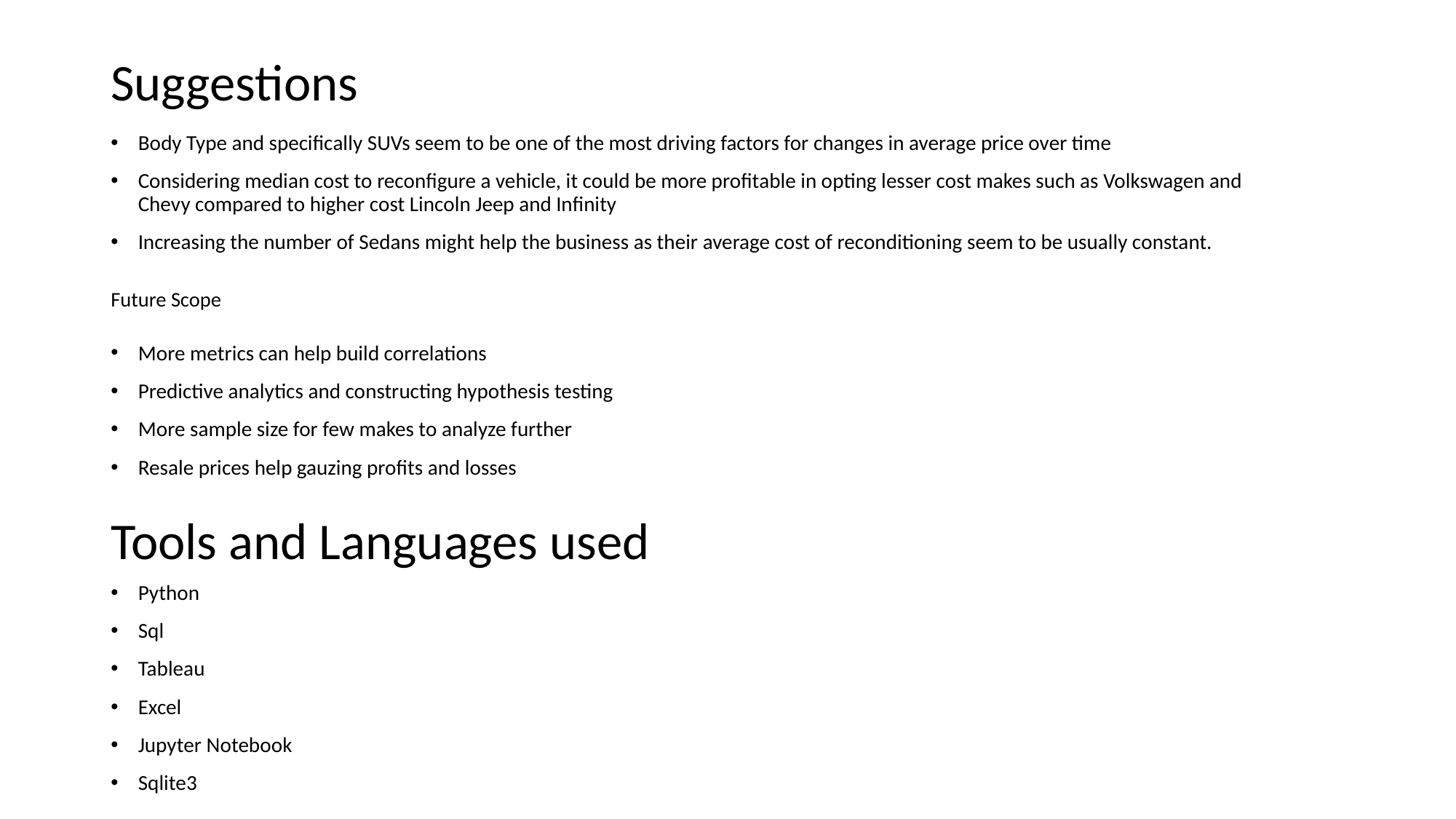

Suggestions
Body Type and specifically SUVs seem to be one of the most driving factors for changes in average price over time
Considering median cost to reconfigure a vehicle, it could be more profitable in opting lesser cost makes such as Volkswagen and
Chevy compared to higher cost Lincoln Jeep and Infinity
Increasing the number of Sedans might help the business as their average cost of reconditioning seem to be usually constant.
# Future Scope
More metrics can help build correlations
Predictive analytics and constructing hypothesis testing
More sample size for few makes to analyze further
Resale prices help gauzing profits and losses
Tools and Languages used
Python
Sql
Tableau
Excel
Jupyter Notebook
Sqlite3